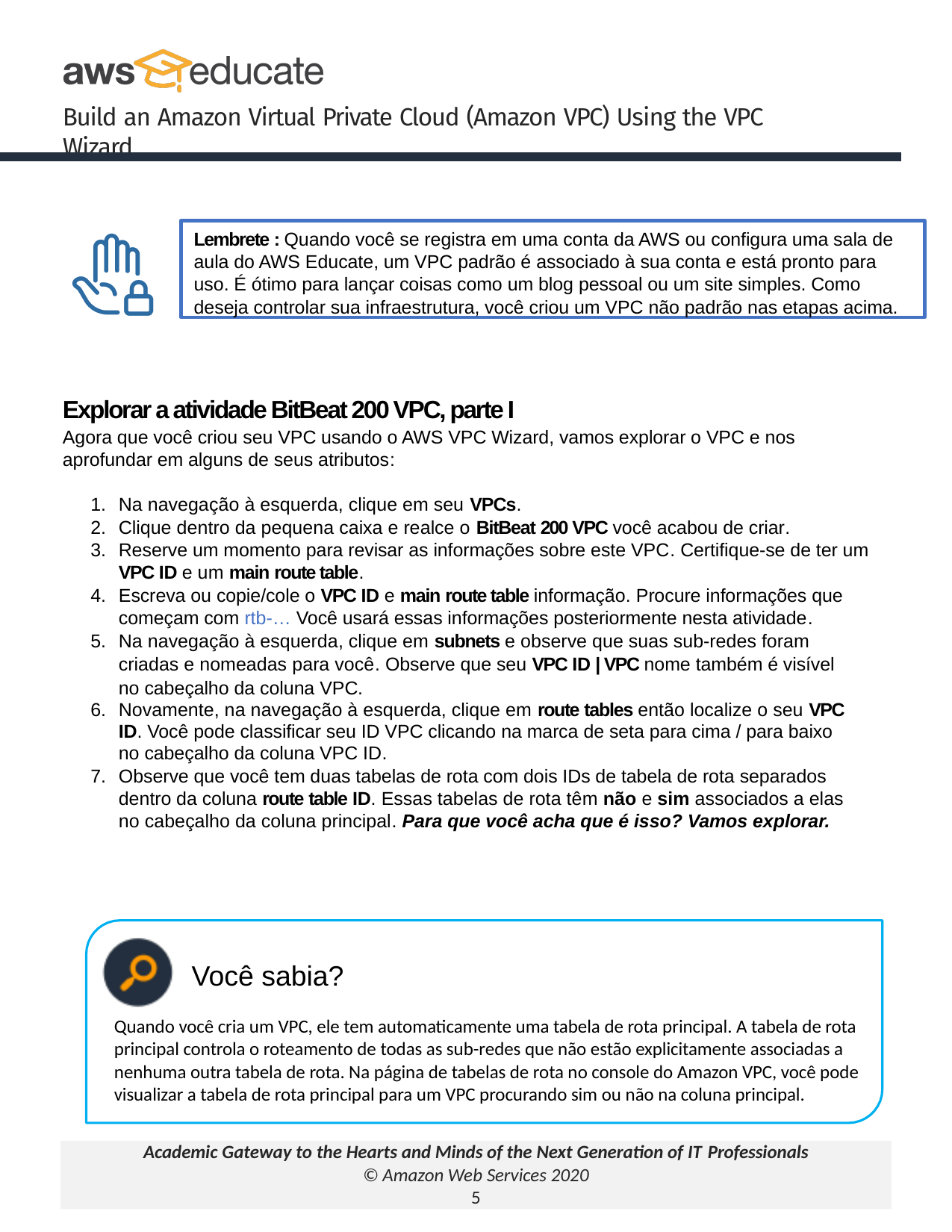

Build an Amazon Virtual Private Cloud (Amazon VPC) Using the VPC Wizard

Lembrete : Quando você se registra em uma conta da AWS ou configura uma sala de aula do AWS Educate, um VPC padrão é associado à sua conta e está pronto para uso. É ótimo para lançar coisas como um blog pessoal ou um site simples. Como deseja controlar sua infraestrutura, você criou um VPC não padrão nas etapas acima.

Explorar a atividade BitBeat 200 VPC, parte I
Agora que você criou seu VPC usando o AWS VPC Wizard, vamos explorar o VPC e nos aprofundar em alguns de seus atributos:

Na navegação à esquerda, clique em seu VPCs.
Clique dentro da pequena caixa e realce o BitBeat 200 VPC você acabou de criar.
Reserve um momento para revisar as informações sobre este VPC. Certifique-se de ter um VPC ID e um main route table.
Escreva ou copie/cole o VPC ID e main route table informação. Procure informações que começam com rtb-… Você usará essas informações posteriormente nesta atividade.
Na navegação à esquerda, clique em subnets e observe que suas sub-redes foram criadas e nomeadas para você. Observe que seu VPC ID | VPC nome também é visível no cabeçalho da coluna VPC.
Novamente, na navegação à esquerda, clique em route tables então localize o seu VPC ID. Você pode classificar seu ID VPC clicando na marca de seta para cima / para baixo no cabeçalho da coluna VPC ID.
Observe que você tem duas tabelas de rota com dois IDs de tabela de rota separados dentro da coluna route table ID. Essas tabelas de rota têm não e sim associados a elas no cabeçalho da coluna principal. Para que você acha que é isso? Vamos explorar.

Você sabia?
Quando você cria um VPC, ele tem automaticamente uma tabela de rota principal. A tabela de rota principal controla o roteamento de todas as sub-redes que não estão explicitamente associadas a nenhuma outra tabela de rota. Na página de tabelas de rota no console do Amazon VPC, você pode visualizar a tabela de rota principal para um VPC procurando sim ou não na coluna principal.
Academic Gateway to the Hearts and Minds of the Next Generation of IT Professionals
© Amazon Web Services 2020
5